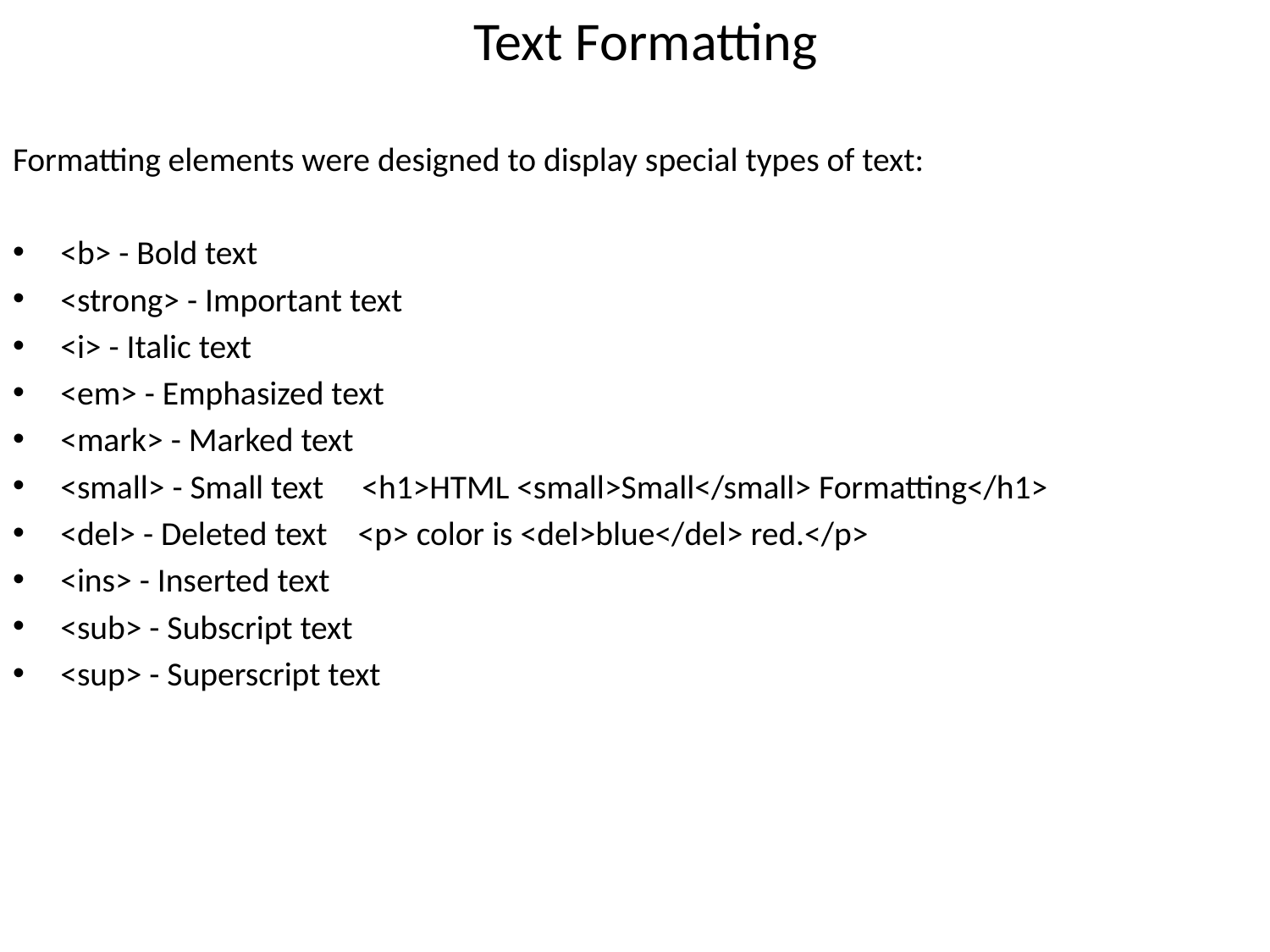

# Text Formatting

Formatting elements were designed to display special types of text:

<b> - Bold text
<strong> - Important text
<i> - Italic text
<em> - Emphasized text
<mark> - Marked text
<small> - Small text     <h1>HTML <small>Small</small> Formatting</h1>
<del> - Deleted text    <p> color is <del>blue</del> red.</p>
<ins> - Inserted text
<sub> - Subscript text
<sup> - Superscript text